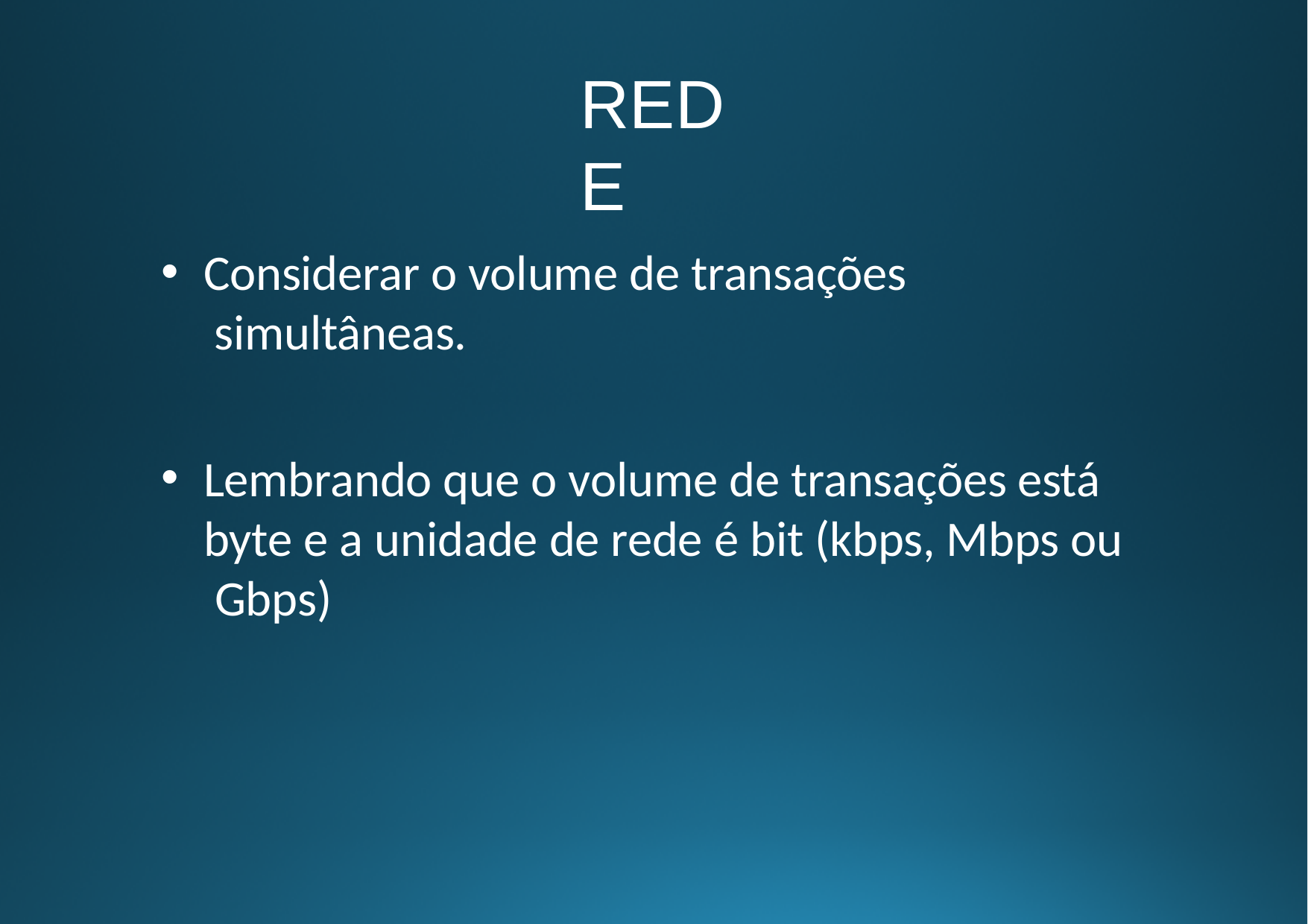

# REDE
Considerar o volume de transações  simultâneas.

Lembrando que o volume de transações está  byte e a unidade de rede é bit (kbps, Mbps ou  Gbps)